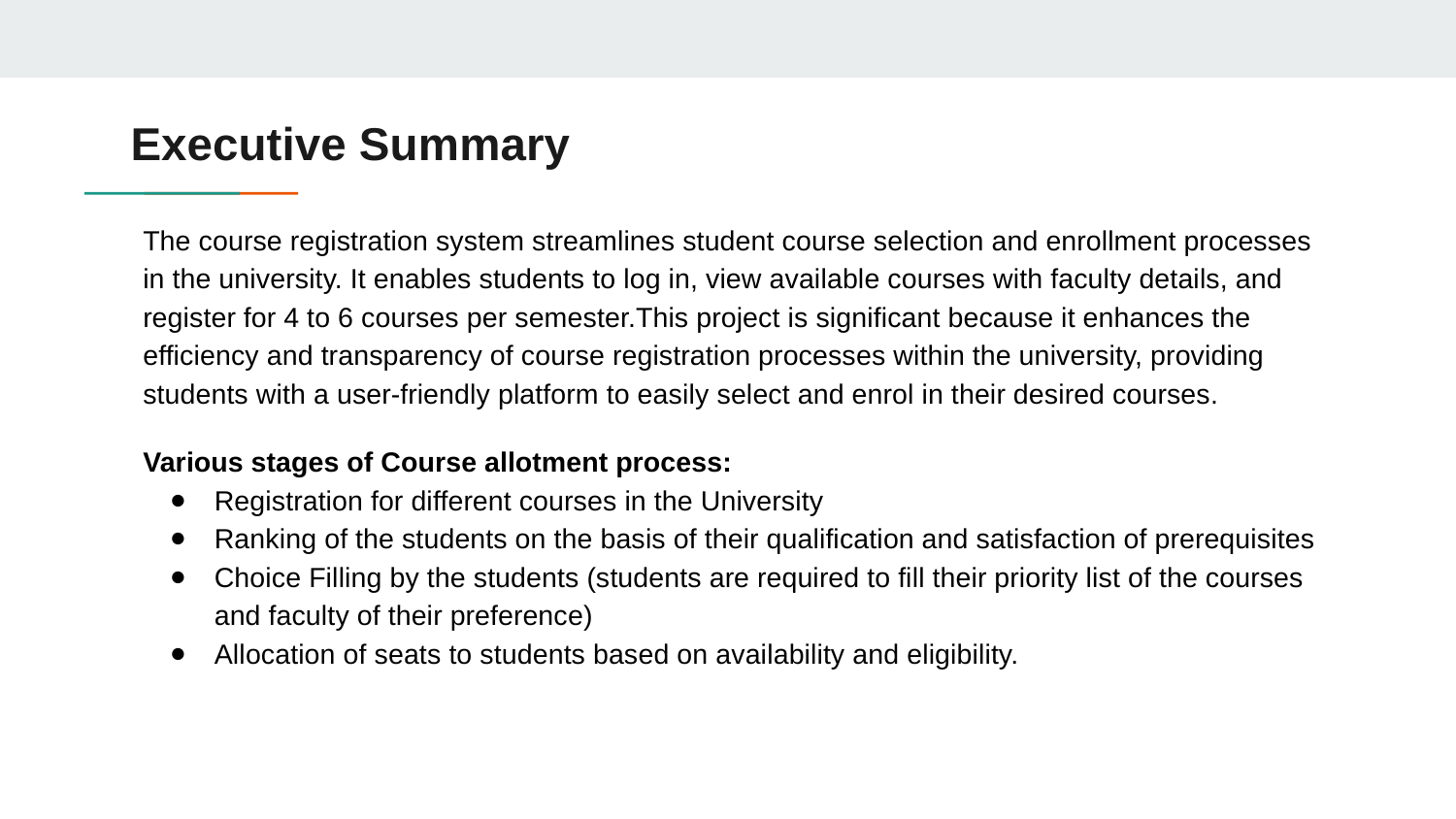

# Executive Summary

The course registration system streamlines student course selection and enrollment processes in the university. It enables students to log in, view available courses with faculty details, and register for 4 to 6 courses per semester.This project is significant because it enhances the efficiency and transparency of course registration processes within the university, providing students with a user-friendly platform to easily select and enrol in their desired courses.

Various stages of Course allotment process:
Registration for different courses in the University
Ranking of the students on the basis of their qualification and satisfaction of prerequisites
Choice Filling by the students (students are required to fill their priority list of the courses and faculty of their preference)
Allocation of seats to students based on availability and eligibility.